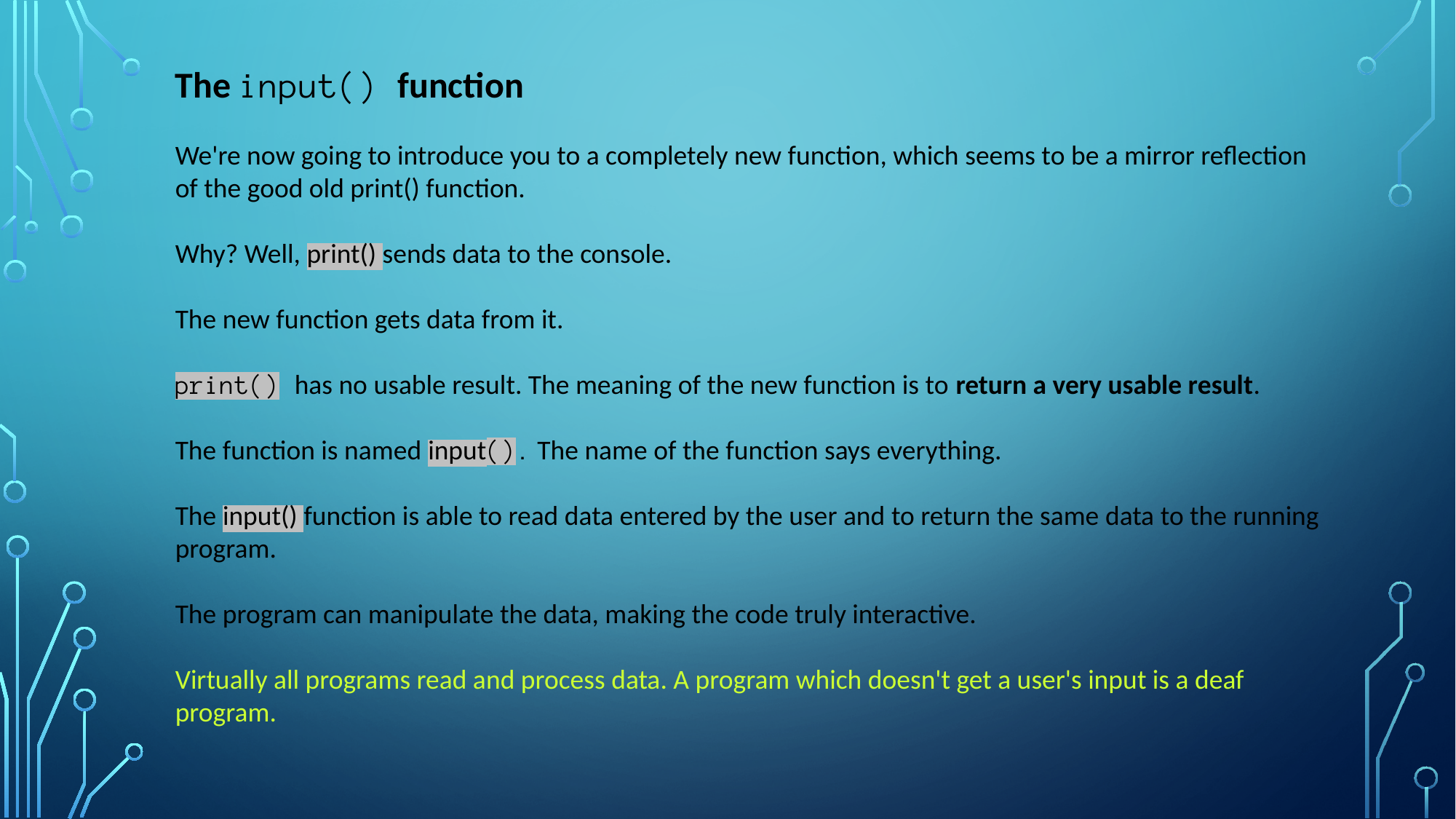

The input() function

We're now going to introduce you to a completely new function, which seems to be a mirror reflection of the good old print() function.

Why? Well, print() sends data to the console.

The new function gets data from it.

print() has no usable result. The meaning of the new function is to return a very usable result.

The function is named input(). The name of the function says everything.

The input() function is able to read data entered by the user and to return the same data to the running program.

The program can manipulate the data, making the code truly interactive.

Virtually all programs read and process data. A program which doesn't get a user's input is a deaf program.